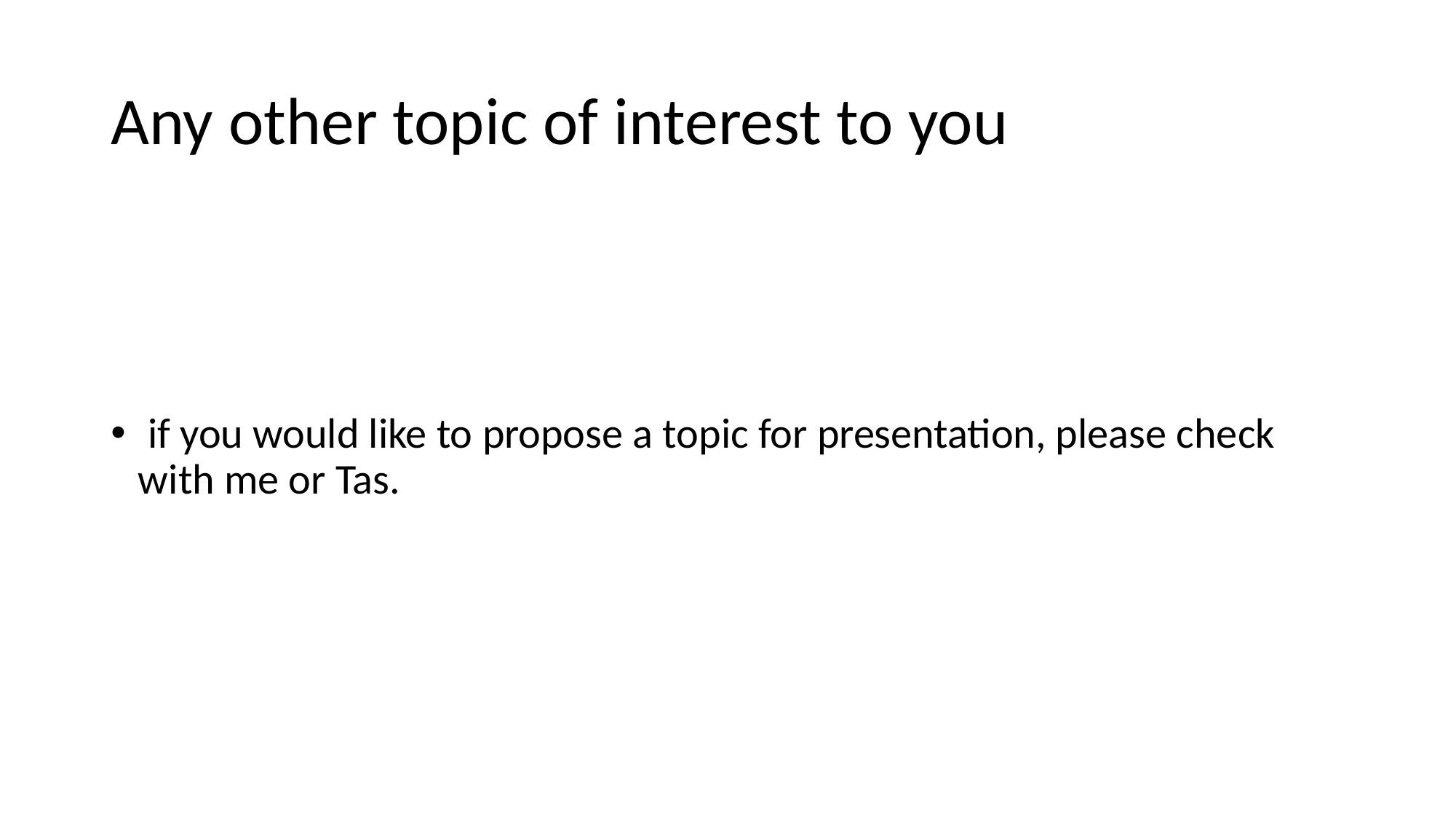

# Any other topic of interest to you

 if you would like to propose a topic for presentation, please check with me or Tas.